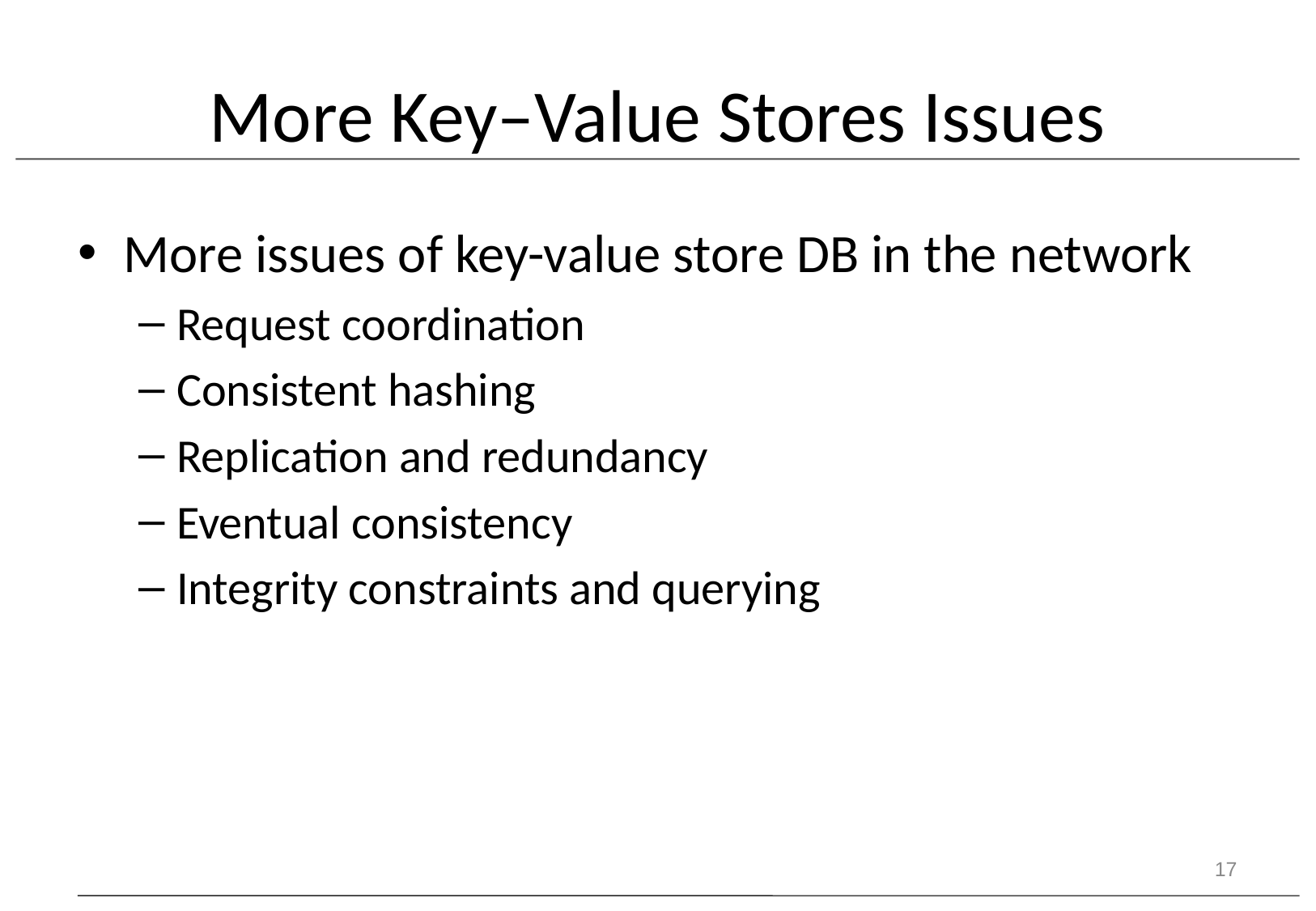

# More Key–Value Stores Issues
More issues of key-value store DB in the network
Request coordination
Consistent hashing
Replication and redundancy
Eventual consistency
Integrity constraints and querying

17